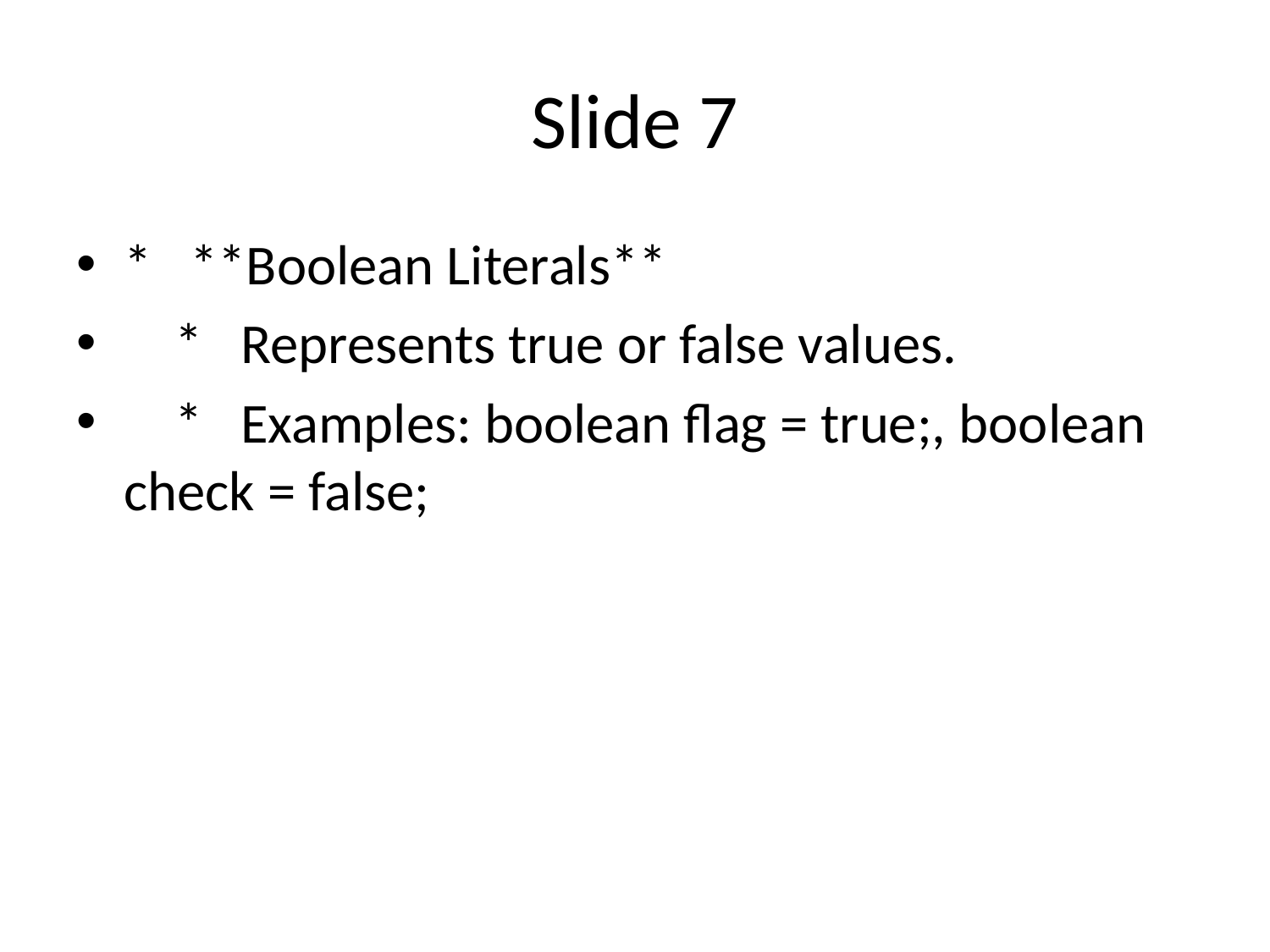

# Slide 7
*   **Boolean Literals**
    *   Represents true or false values.
    *   Examples: boolean flag = true;, boolean check = false;